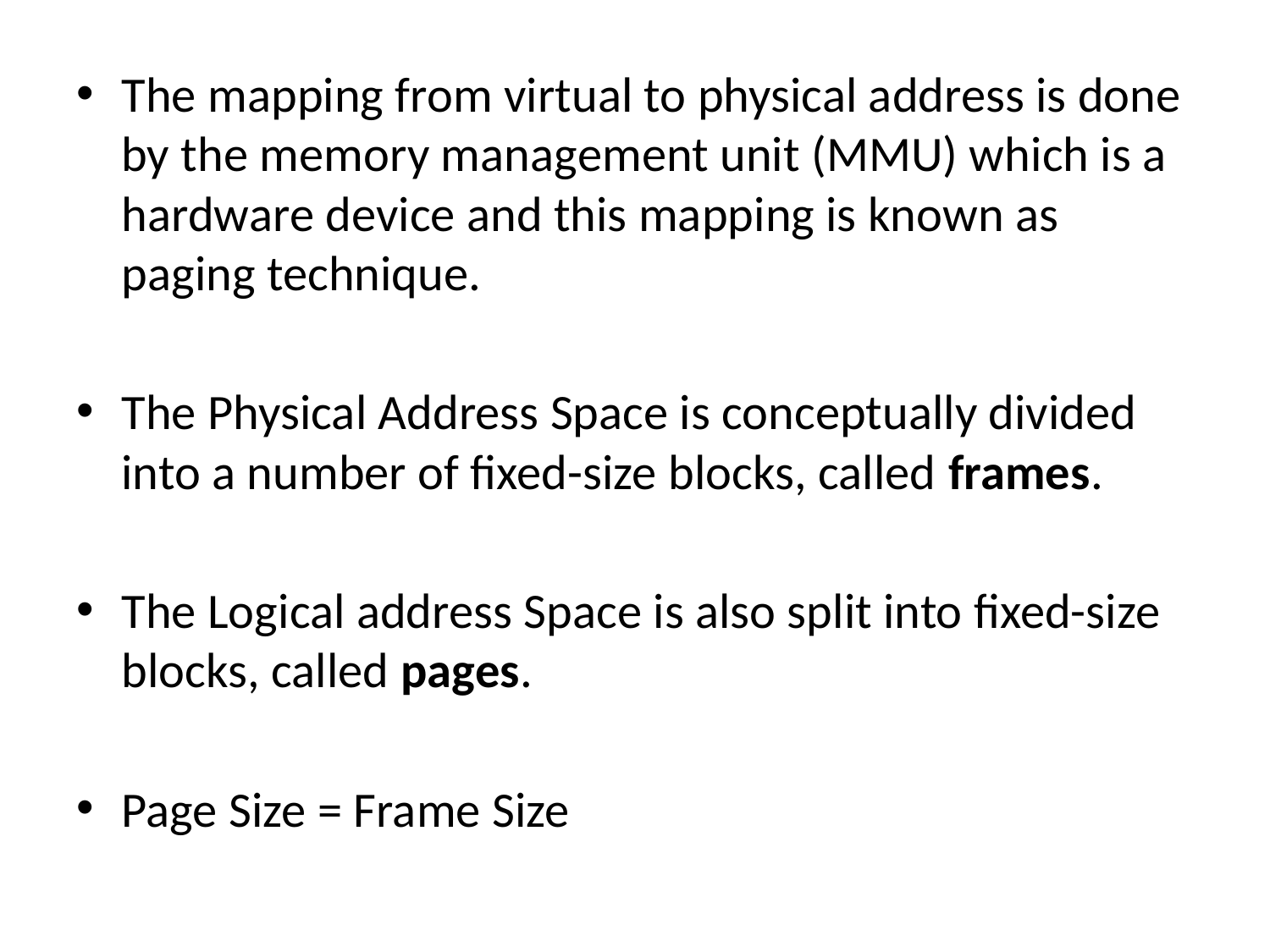

The mapping from virtual to physical address is done by the memory management unit (MMU) which is a hardware device and this mapping is known as paging technique.

The Physical Address Space is conceptually divided into a number of fixed-size blocks, called frames.

The Logical address Space is also split into fixed-size blocks, called pages.

Page Size = Frame Size